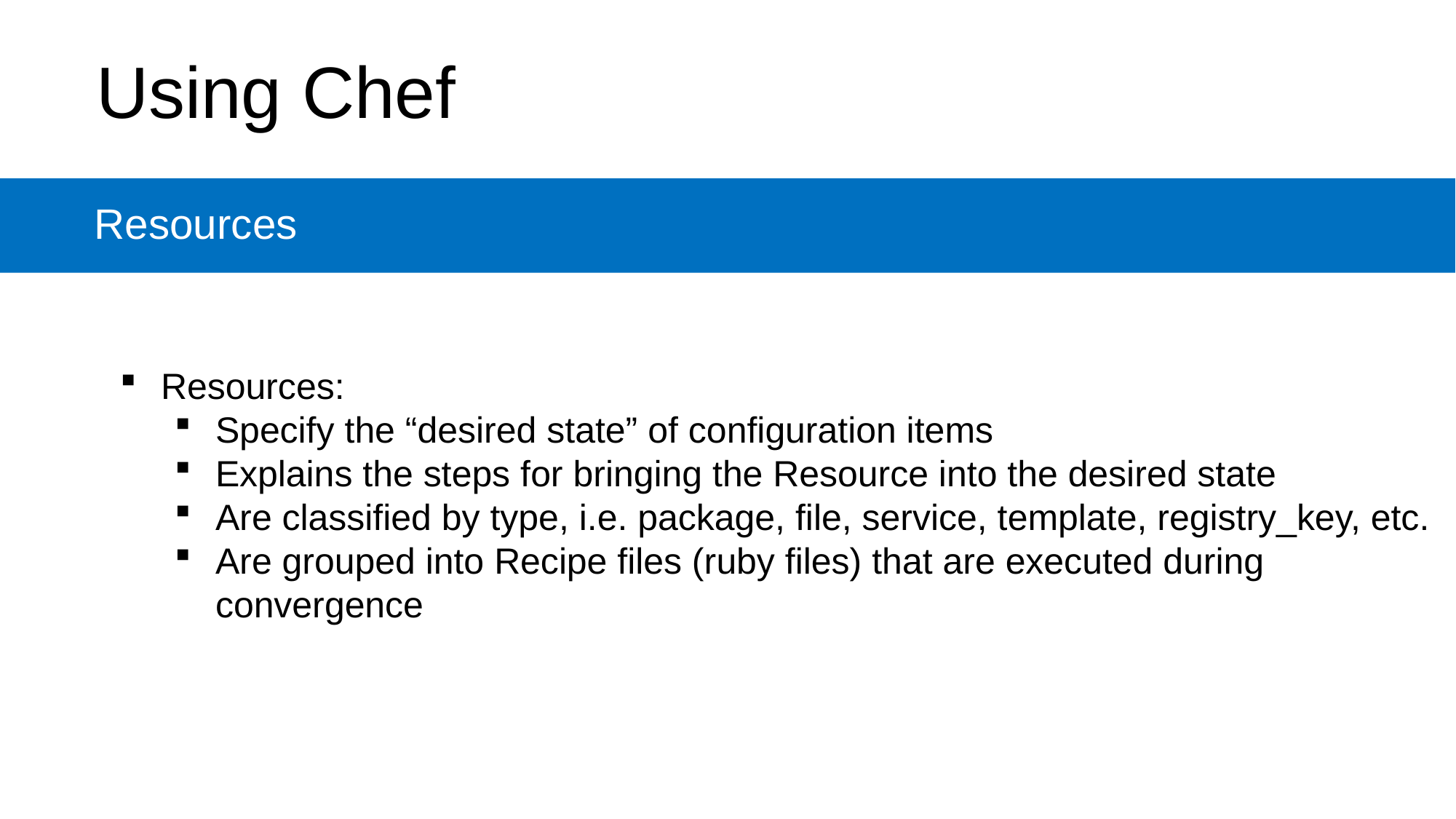

# Using Chef

Resources
Resources:
Specify the “desired state” of configuration items
Explains the steps for bringing the Resource into the desired state
Are classified by type, i.e. package, file, service, template, registry_key, etc.
Are grouped into Recipe files (ruby files) that are executed during convergence